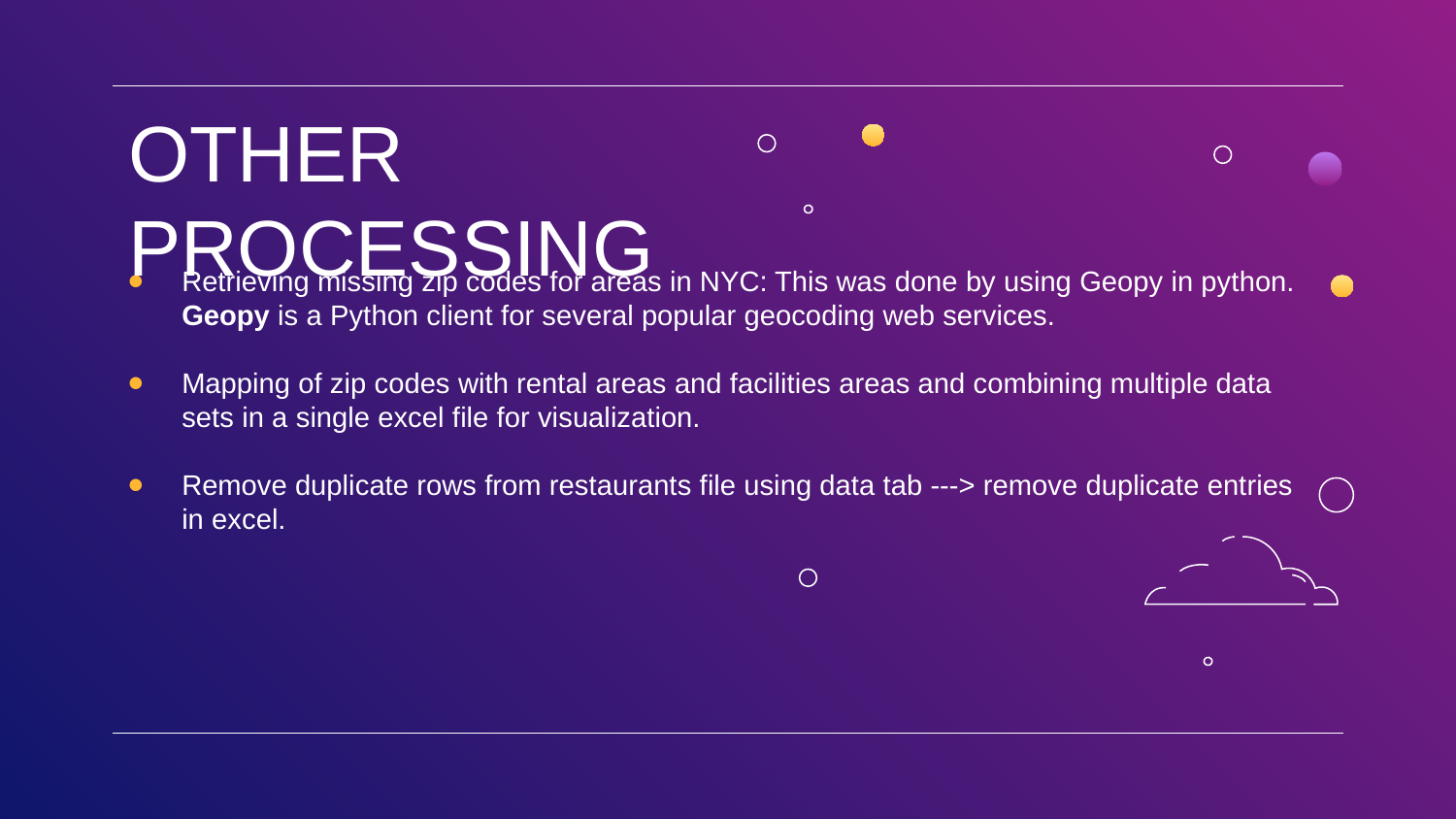

# OTHER PROCESSING

Retrieving missing zip codes for areas in NYC: This was done by using Geopy in python. Geopy is a Python client for several popular geocoding web services.

Mapping of zip codes with rental areas and facilities areas and combining multiple data sets in a single excel file for visualization.

Remove duplicate rows from restaurants file using data tab ---> remove duplicate entries in excel.